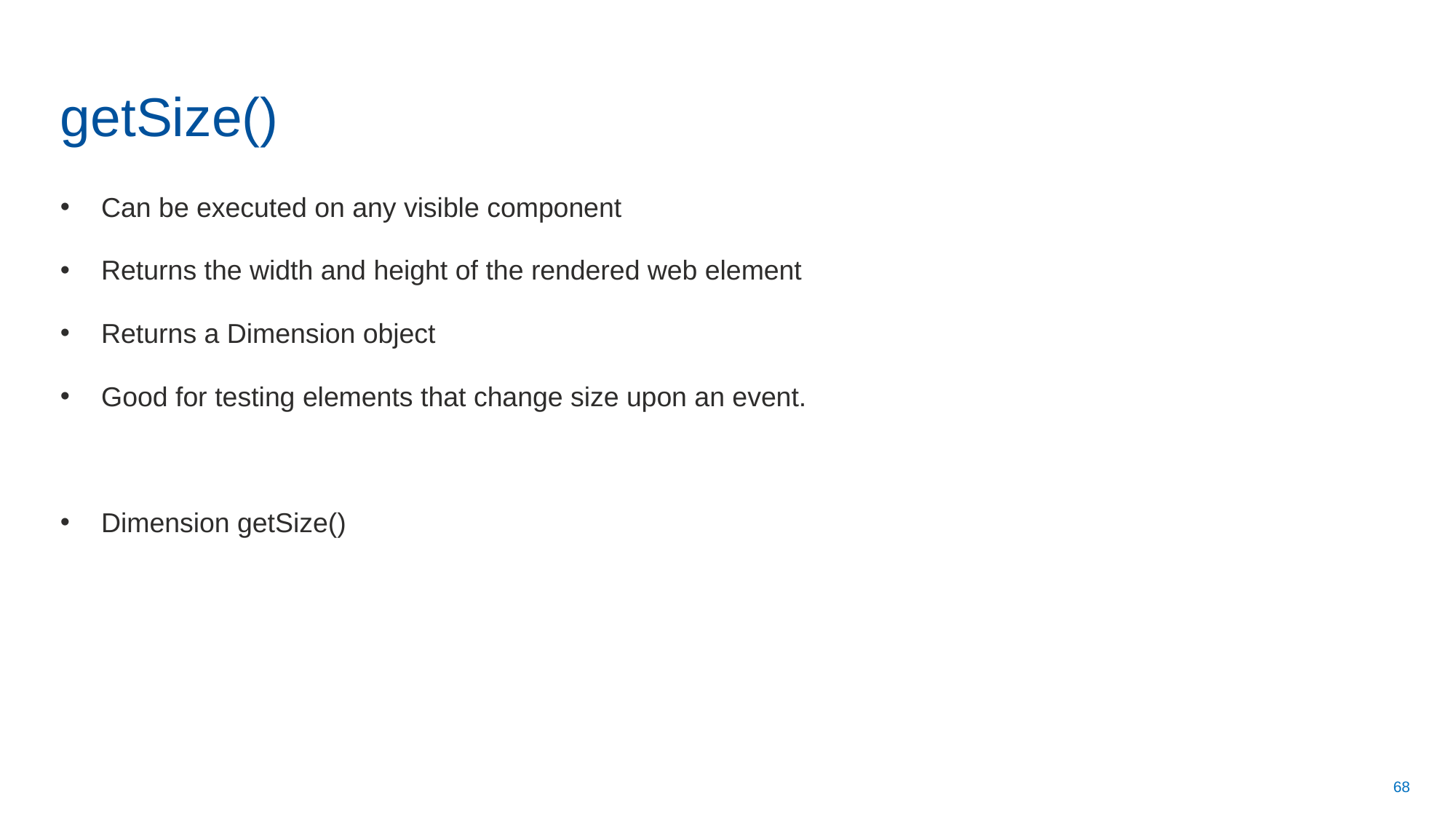

# getSize()
Can be executed on any visible component
Returns the width and height of the rendered web element
Returns a Dimension object
Good for testing elements that change size upon an event.

Dimension getSize()